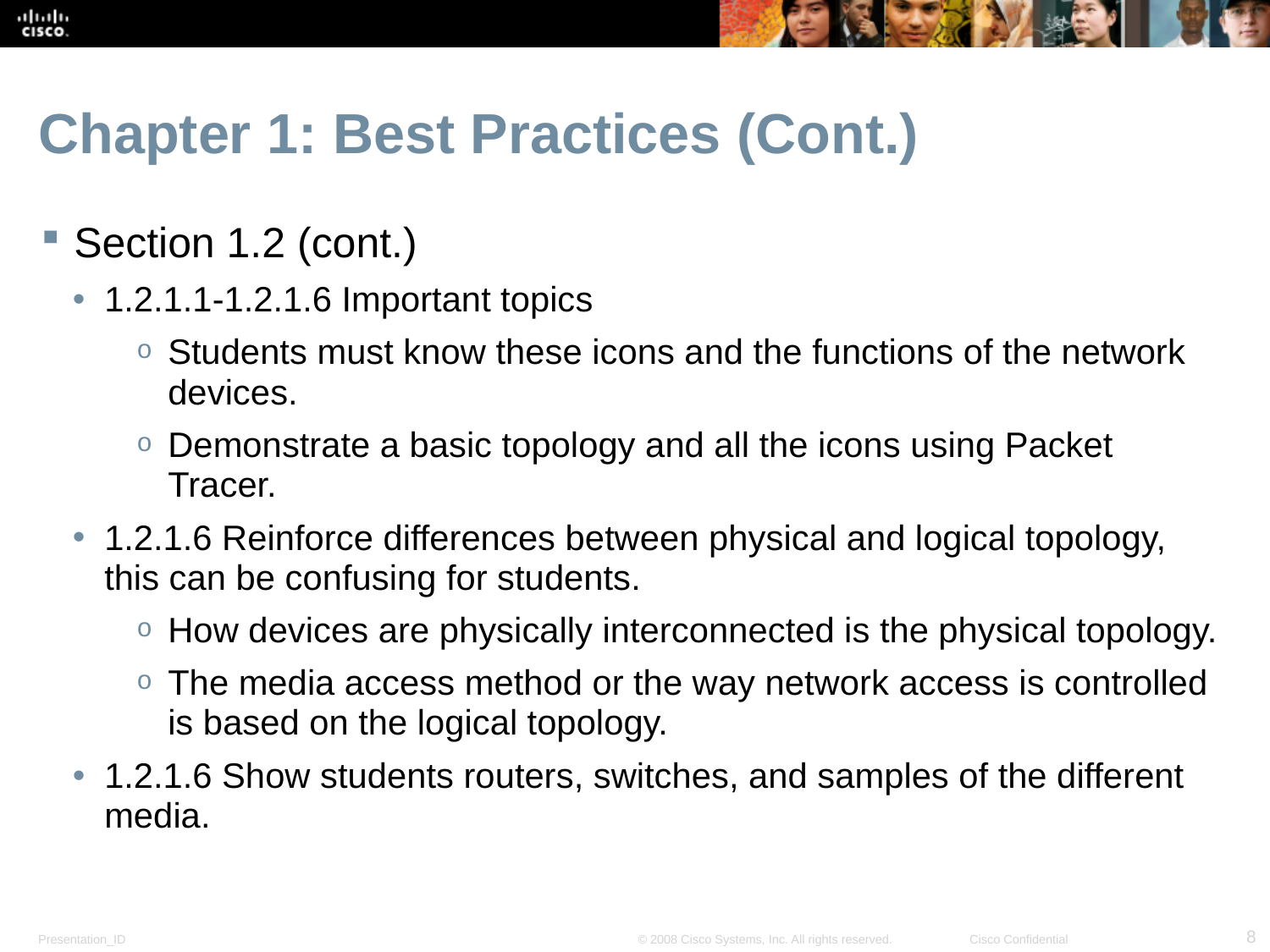

# Chapter 1: Best Practices (Cont.)
Section 1.2 (cont.)
1.2.1.1-1.2.1.6 Important topics
Students must know these icons and the functions of the network devices.
Demonstrate a basic topology and all the icons using Packet Tracer.
1.2.1.6 Reinforce differences between physical and logical topology, this can be confusing for students.
How devices are physically interconnected is the physical topology.
The media access method or the way network access is controlled is based on the logical topology.
1.2.1.6 Show students routers, switches, and samples of the different media.